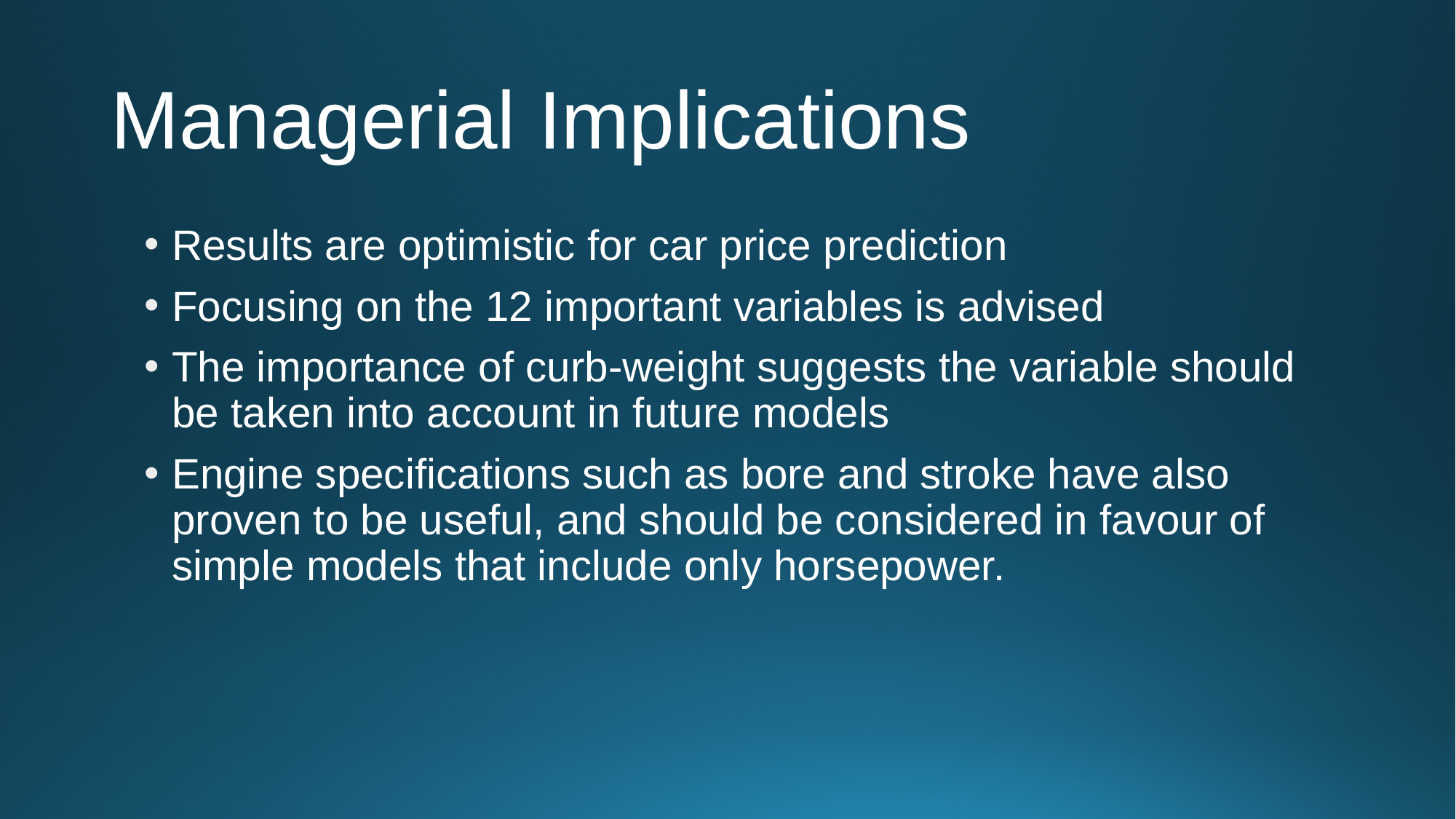

# Managerial Implications
Results are optimistic for car price prediction
Focusing on the 12 important variables is advised
The importance of curb-weight suggests the variable should be taken into account in future models
Engine specifications such as bore and stroke have also proven to be useful, and should be considered in favour of simple models that include only horsepower.